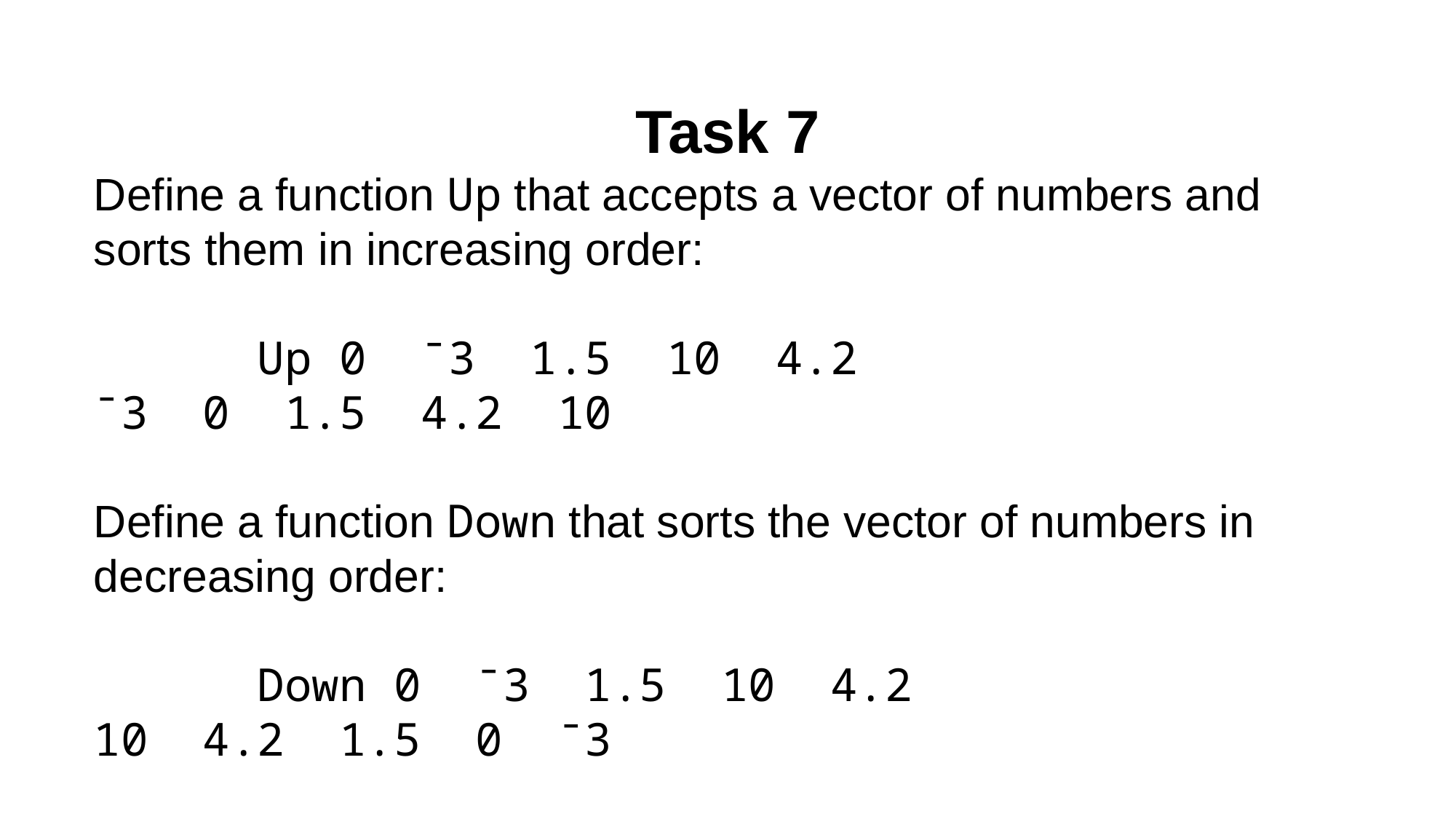

Task 7
Define a function Up that accepts a vector of numbers and sorts them in increasing order:

      Up 0  ¯3  1.5  10  4.2
¯3  0  1.5  4.2  10

Define a function Down that sorts the vector of numbers in decreasing order:

      Down 0  ¯3  1.5  10  4.2
10  4.2  1.5  0  ¯3